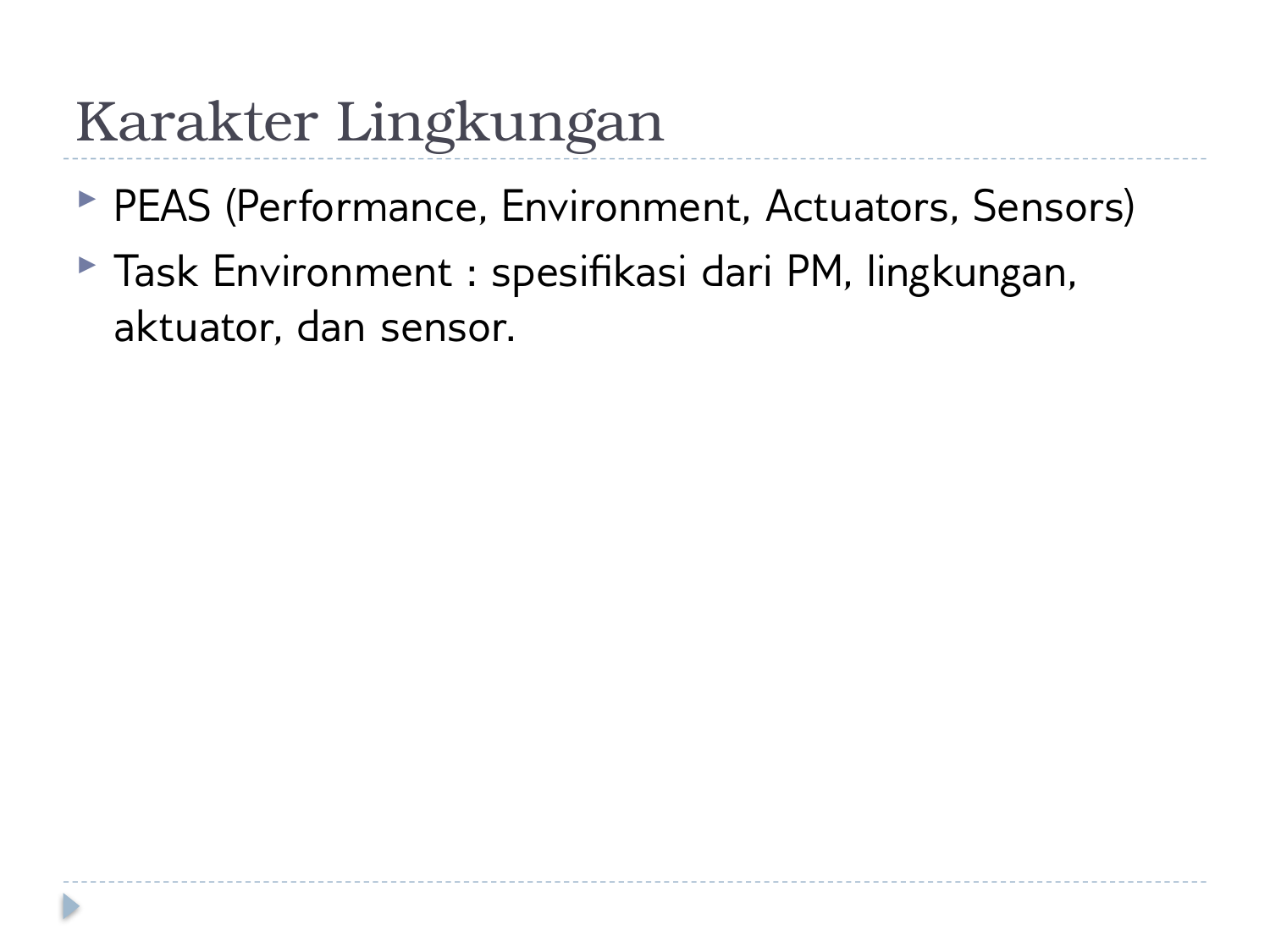

# Karakter Lingkungan
PEAS (Performance, Environment, Actuators, Sensors)
Task Environment : spesifikasi dari PM, lingkungan, aktuator, dan sensor.